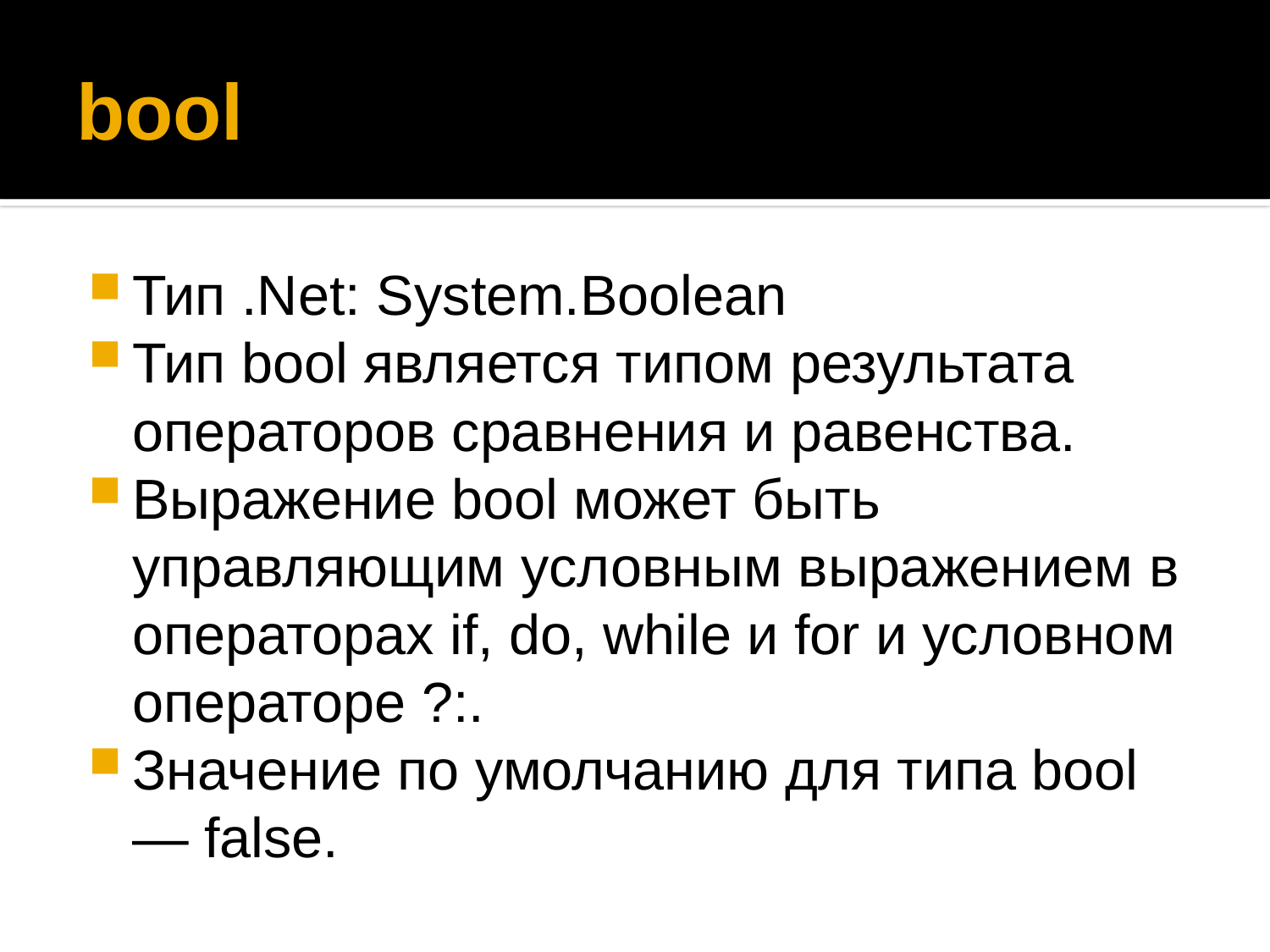

# bool
Тип .Net: System.Boolean
Тип bool является типом результата операторов сравнения и равенства.
Выражение bool может быть управляющим условным выражением в операторах if, do, while и for и условном операторе ?:.
Значение по умолчанию для типа bool — false.